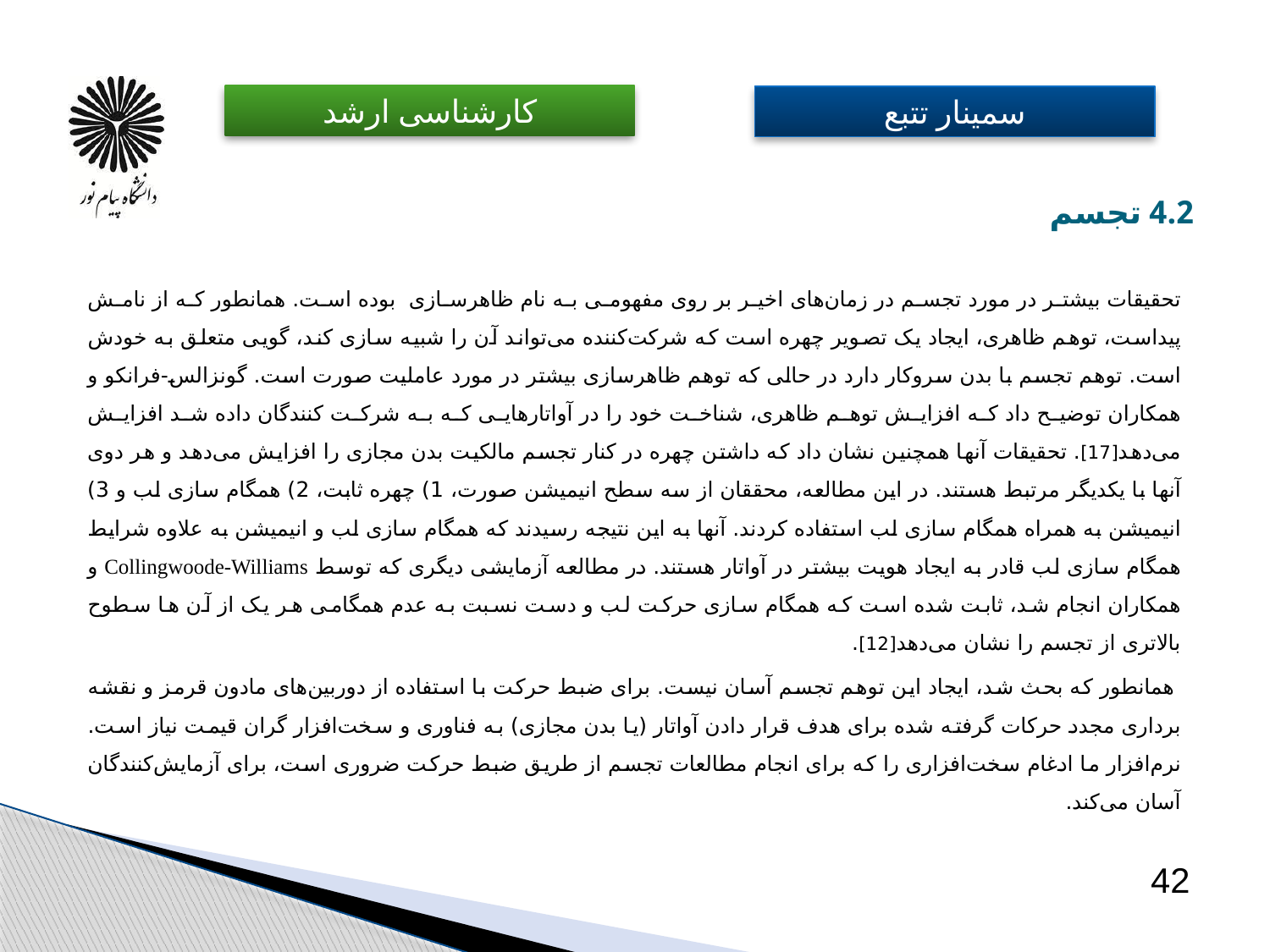

# 4.2 تجسم
تحقیقات بیشتر در مورد تجسم در زمان‌های اخیر بر روی مفهومی به نام ظاهرسازی  بوده است. همانطور که از نامش پیداست، توهم ظاهری، ایجاد یک تصویر چهره است که شرکت‌کننده می‌تواند آن را شبیه سازی کند، گویی متعلق به خودش است. توهم تجسم با بدن سروکار دارد در حالی که توهم ظاهرسازی بیشتر در مورد عاملیت صورت است. گونزالس-فرانکو و همکاران توضیح داد که افزایش توهم ظاهری، شناخت خود را در آواتارهایی که به شرکت کنندگان داده شد افزایش می‌دهد[17]. تحقیقات آنها همچنین نشان داد که داشتن چهره در کنار تجسم مالکیت بدن مجازی را افزایش می‌دهد و هر دوی آنها با یکدیگر مرتبط هستند. در این مطالعه، محققان از سه سطح انیمیشن صورت، 1) چهره ثابت، 2) همگام سازی لب و 3) انیمیشن به همراه همگام سازی لب استفاده کردند. آنها به این نتیجه رسیدند که همگام سازی لب و انیمیشن به علاوه شرایط همگام سازی لب قادر به ایجاد هویت بیشتر در آواتار هستند. در مطالعه آزمایشی دیگری که توسط Collingwoode-Williams و همکاران انجام شد، ثابت شده است که همگام سازی حرکت لب و دست نسبت به عدم همگامی هر یک از آن ها سطوح بالاتری از تجسم را نشان می‌‌دهد[12].
 همانطور که بحث شد، ایجاد این توهم تجسم آسان نیست. برای ضبط حرکت با استفاده از دوربین‌های مادون قرمز و نقشه برداری مجدد حرکات گرفته شده برای هدف قرار دادن آواتار (یا بدن مجازی) به فناوری و سخت‌افزار گران قیمت نیاز است. نرم‌افزار ما ادغام سخت‌افزاری را که برای انجام مطالعات تجسم از طریق ضبط حرکت ضروری است، برای آزمایش‌کنندگان آسان می‌کند.
42